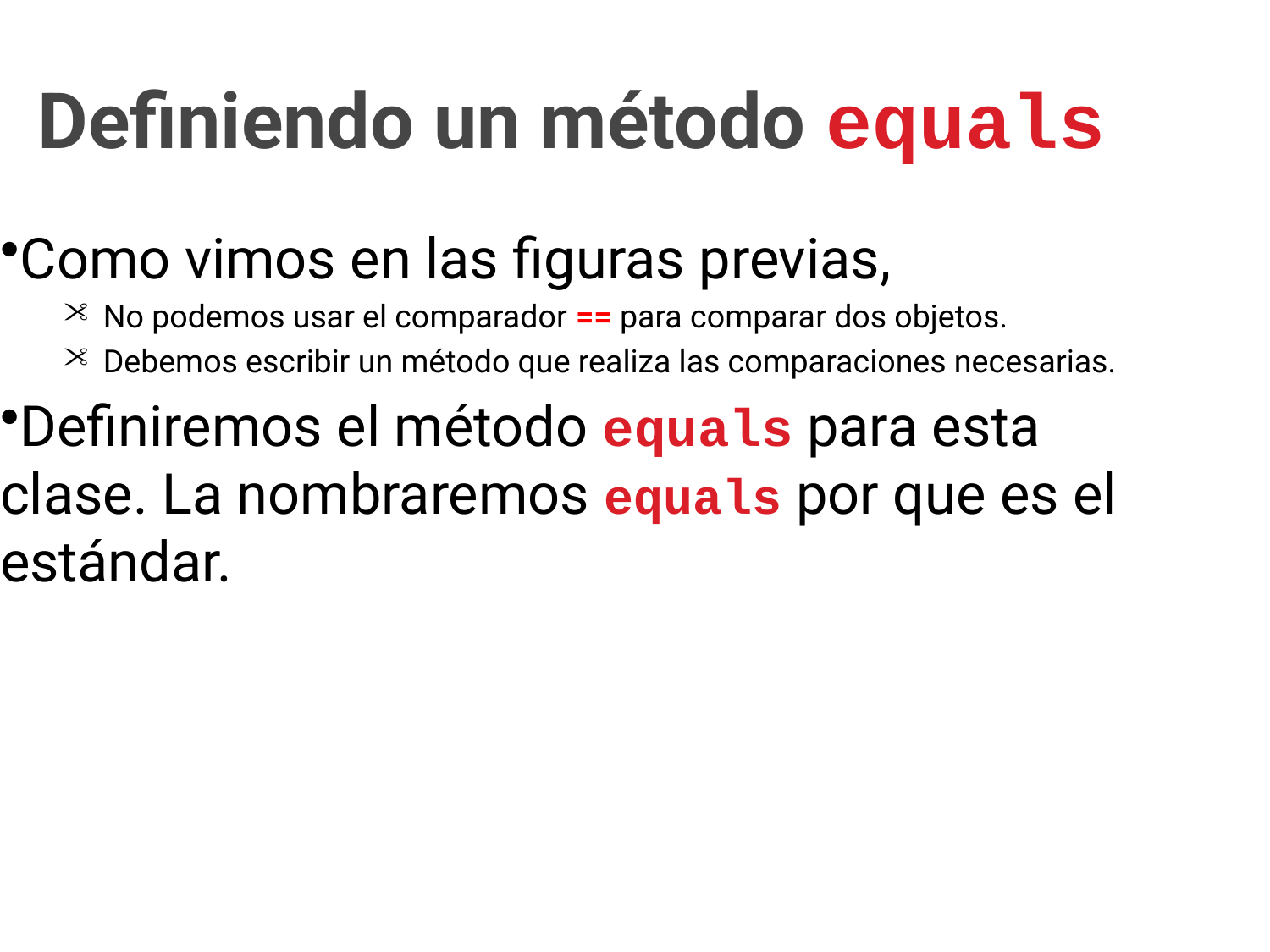

Definiendo un método equals
Como vimos en las figuras previas,
No podemos usar el comparador == para comparar dos objetos.
Debemos escribir un método que realiza las comparaciones necesarias.
Definiremos el método equals para esta clase. La nombraremos equals por que es el estándar.